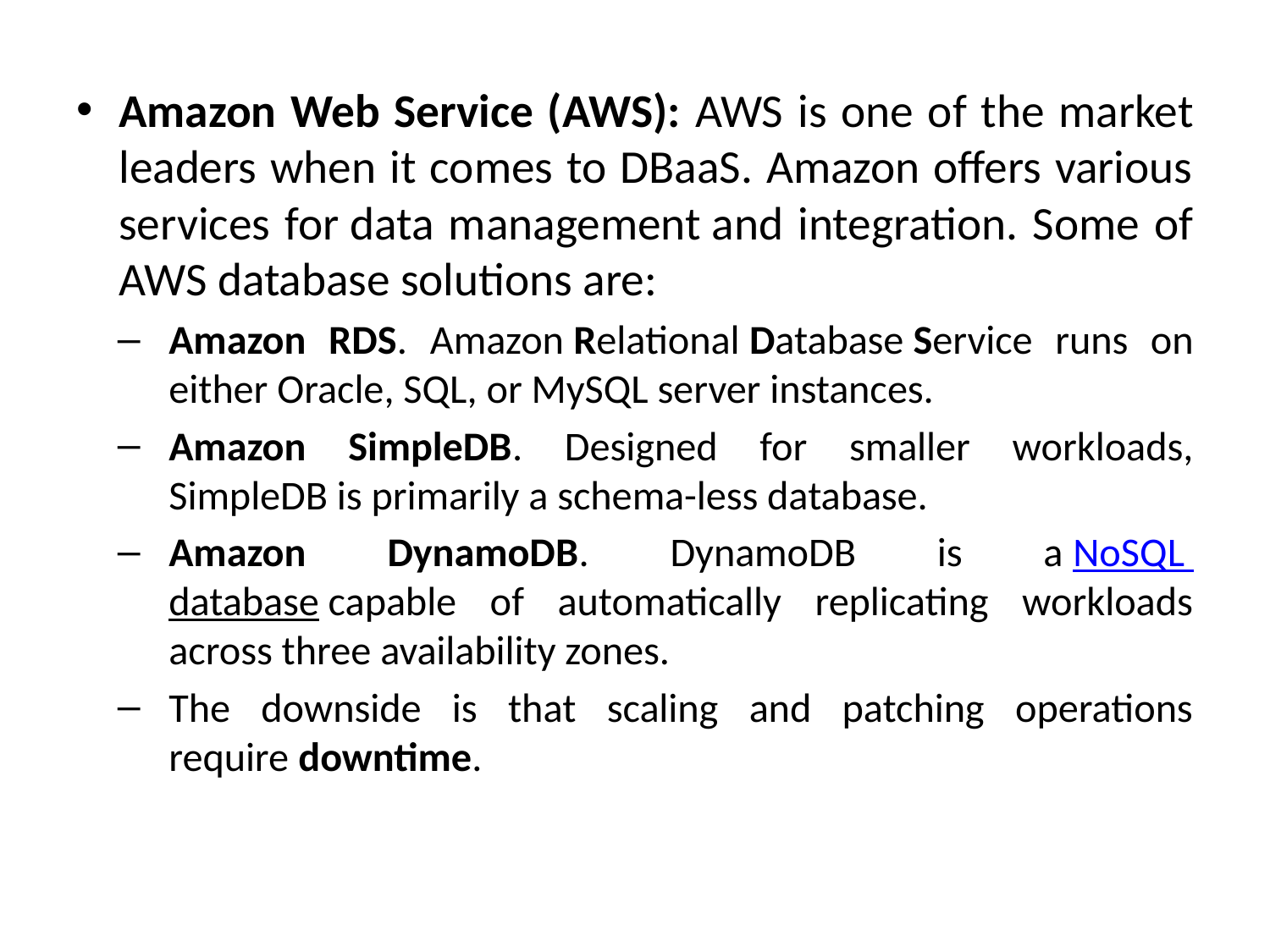

Amazon Web Service (AWS): AWS is one of the market leaders when it comes to DBaaS. Amazon offers various services for data management and integration. Some of AWS database solutions are:
Amazon RDS. Amazon Relational Database Service runs on either Oracle, SQL, or MySQL server instances.
Amazon SimpleDB. Designed for smaller workloads, SimpleDB is primarily a schema-less database.
Amazon DynamoDB. DynamoDB is a NoSQL database capable of automatically replicating workloads across three availability zones.
The downside is that scaling and patching operations require downtime.